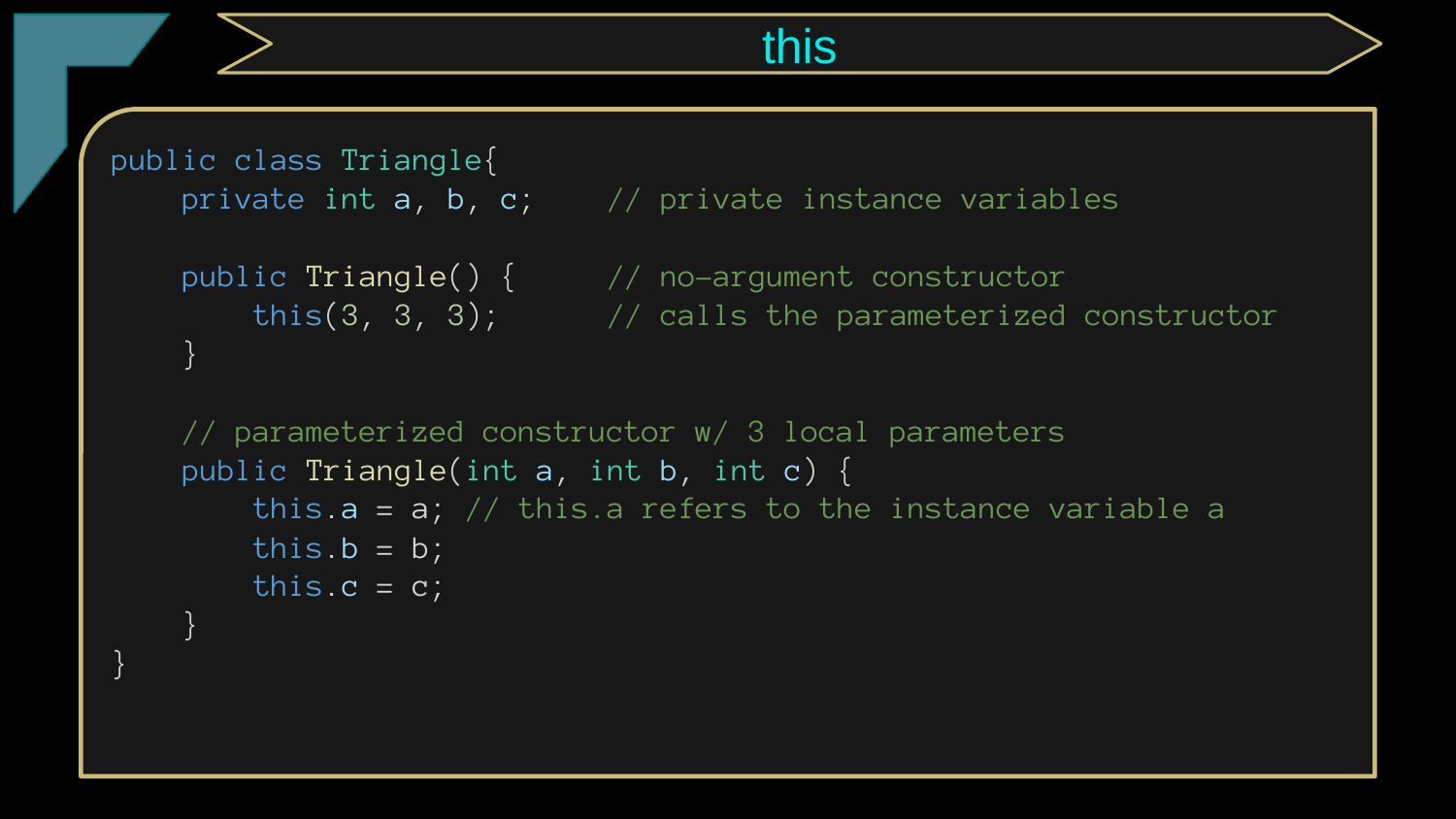

this
public class Triangle{
    private int a, b, c;    // private instance variables

    public Triangle() {     // no-argument constructor
        this(3, 3, 3);      // calls the parameterized constructor
    }

    // parameterized constructor w/ 3 local parameters
    public Triangle(int a, int b, int c) {
        this.a = a; // this.a refers to the instance variable a
        this.b = b;
        this.c = c;
    }
}